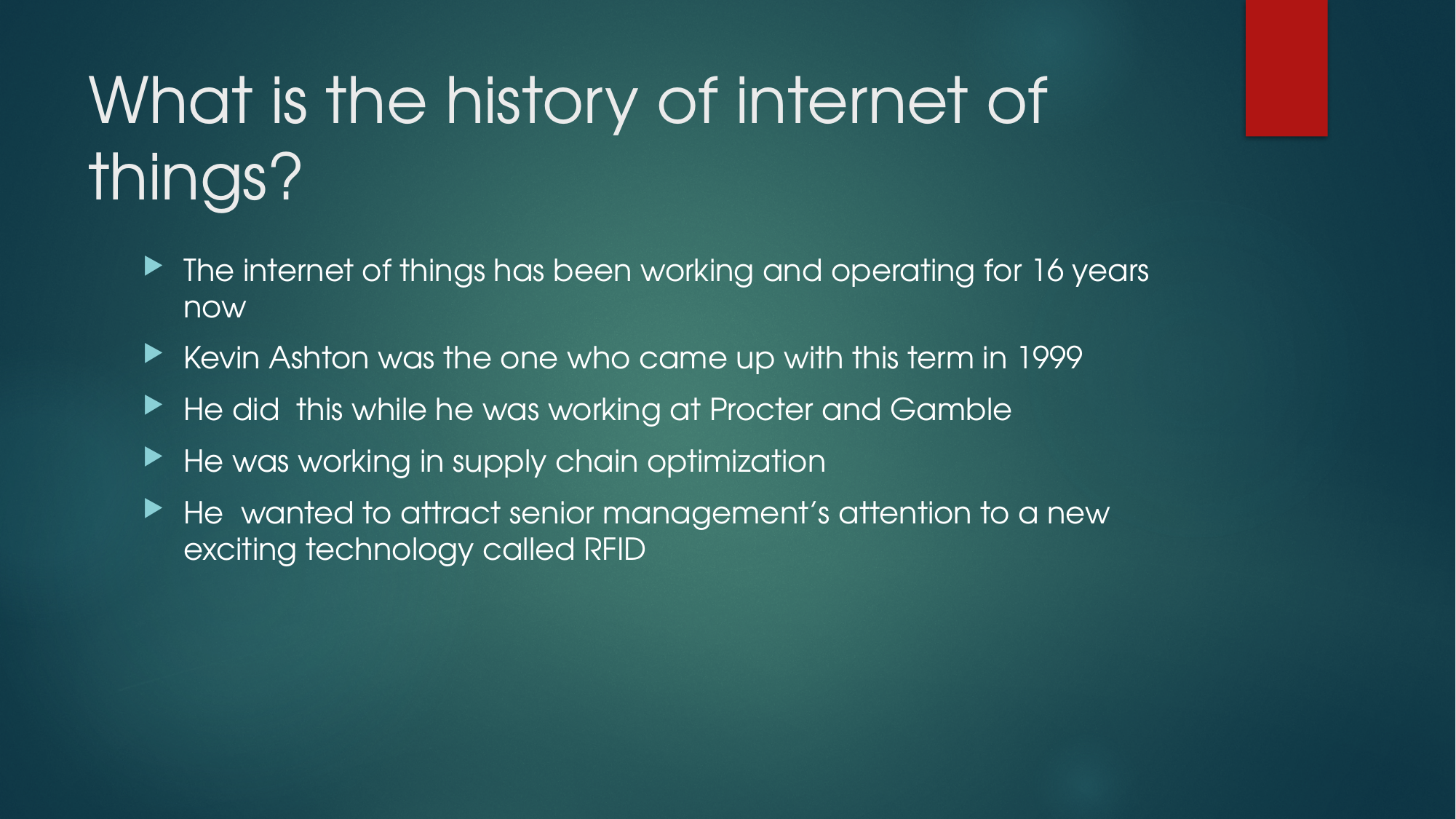

# What is the history of internet of things?
The internet of things has been working and operating for 16 years now
Kevin Ashton was the one who came up with this term in 1999
He did  this while he was working at Procter and Gamble
He was working in supply chain optimization
He  wanted to attract senior management’s attention to a new exciting technology called RFID